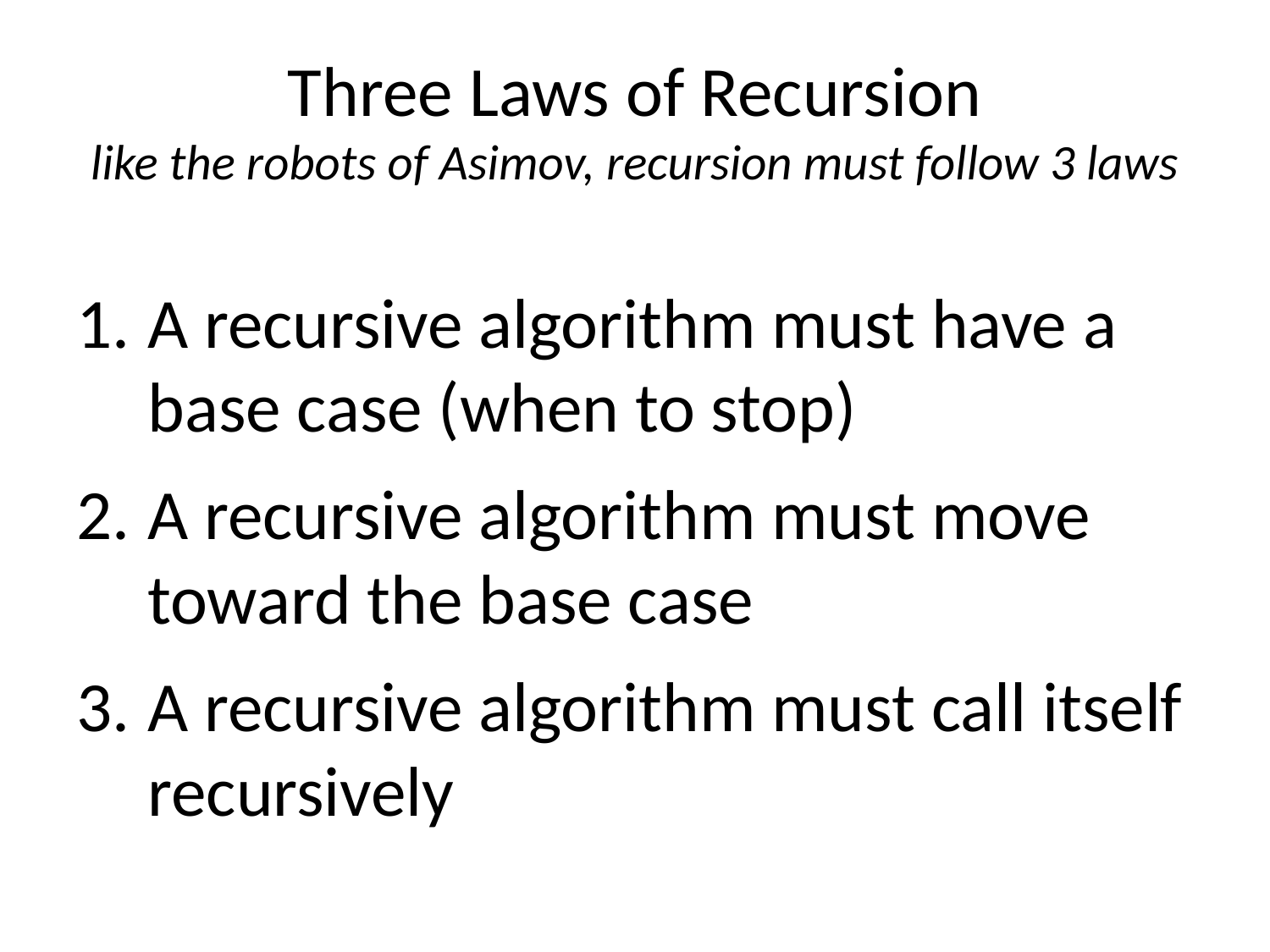

# Three Laws of Recursion like the robots of Asimov, recursion must follow 3 laws
A recursive algorithm must have a base case (when to stop)
A recursive algorithm must move toward the base case
A recursive algorithm must call itself recursively